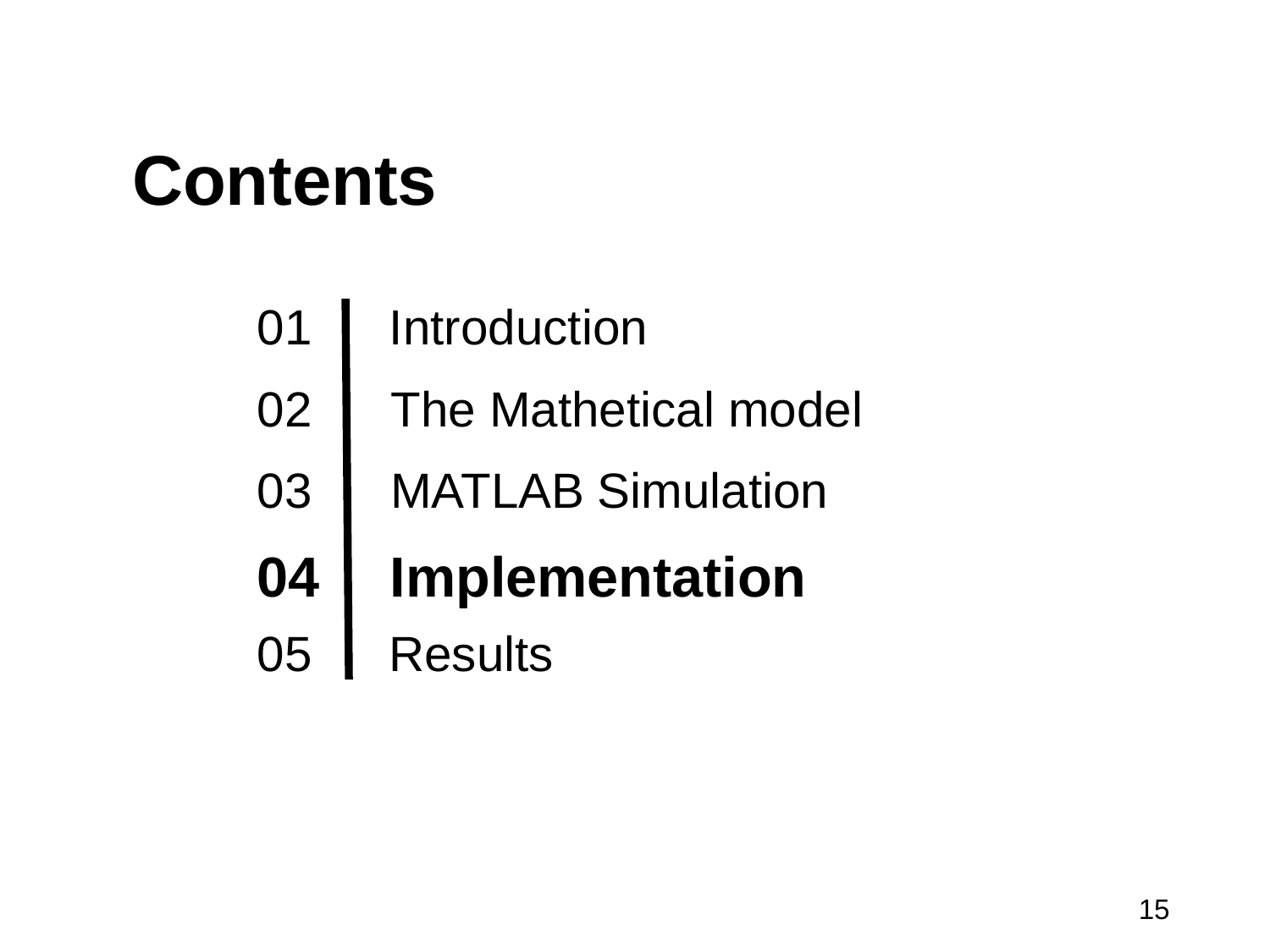

Contents
01
Introduction
02
The Mathetical model
03
MATLAB Simulation
04
Implementation
05
Results
15